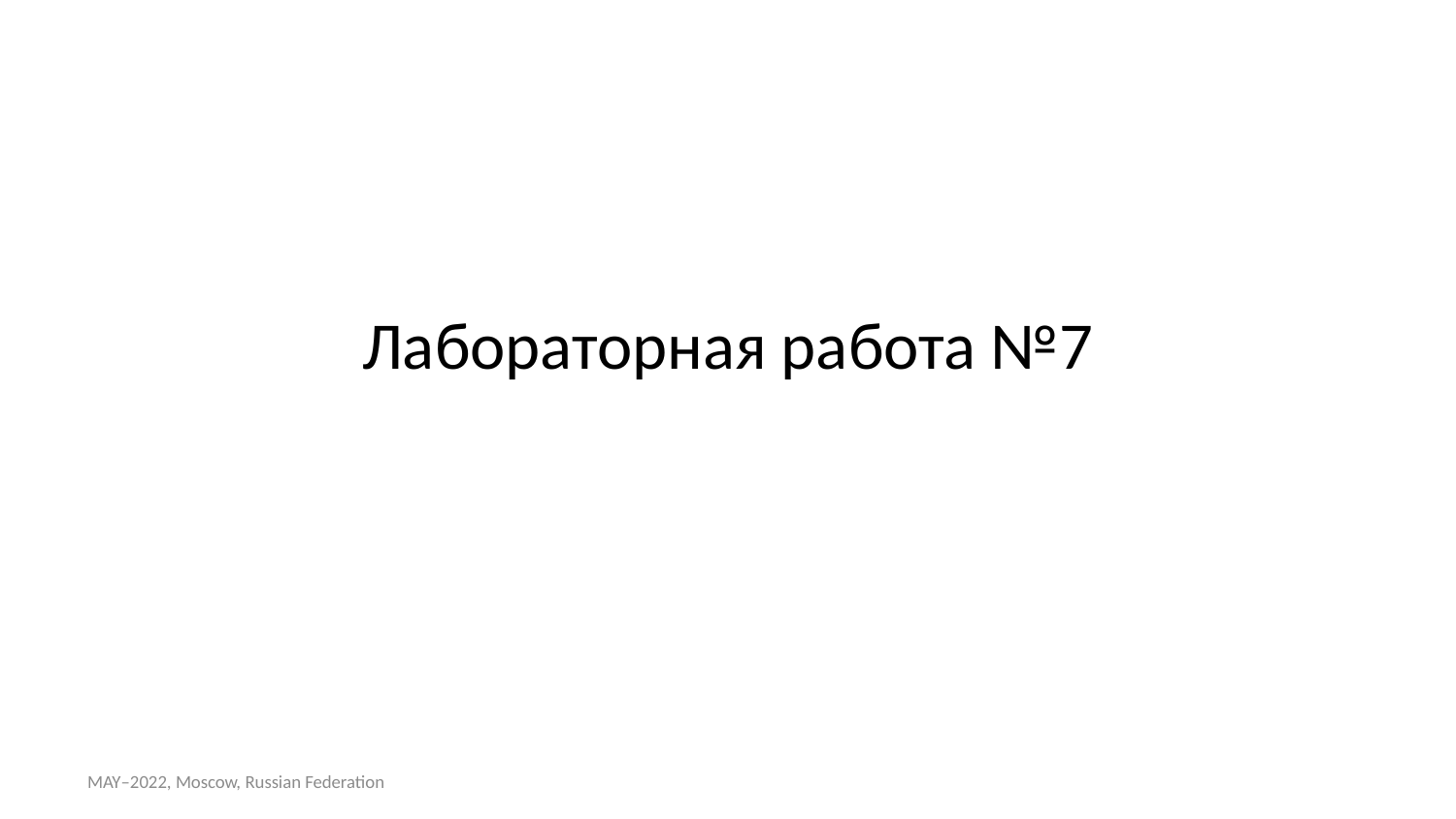

# Лабораторная работа №7

MAY–2022, Moscow, Russian Federation